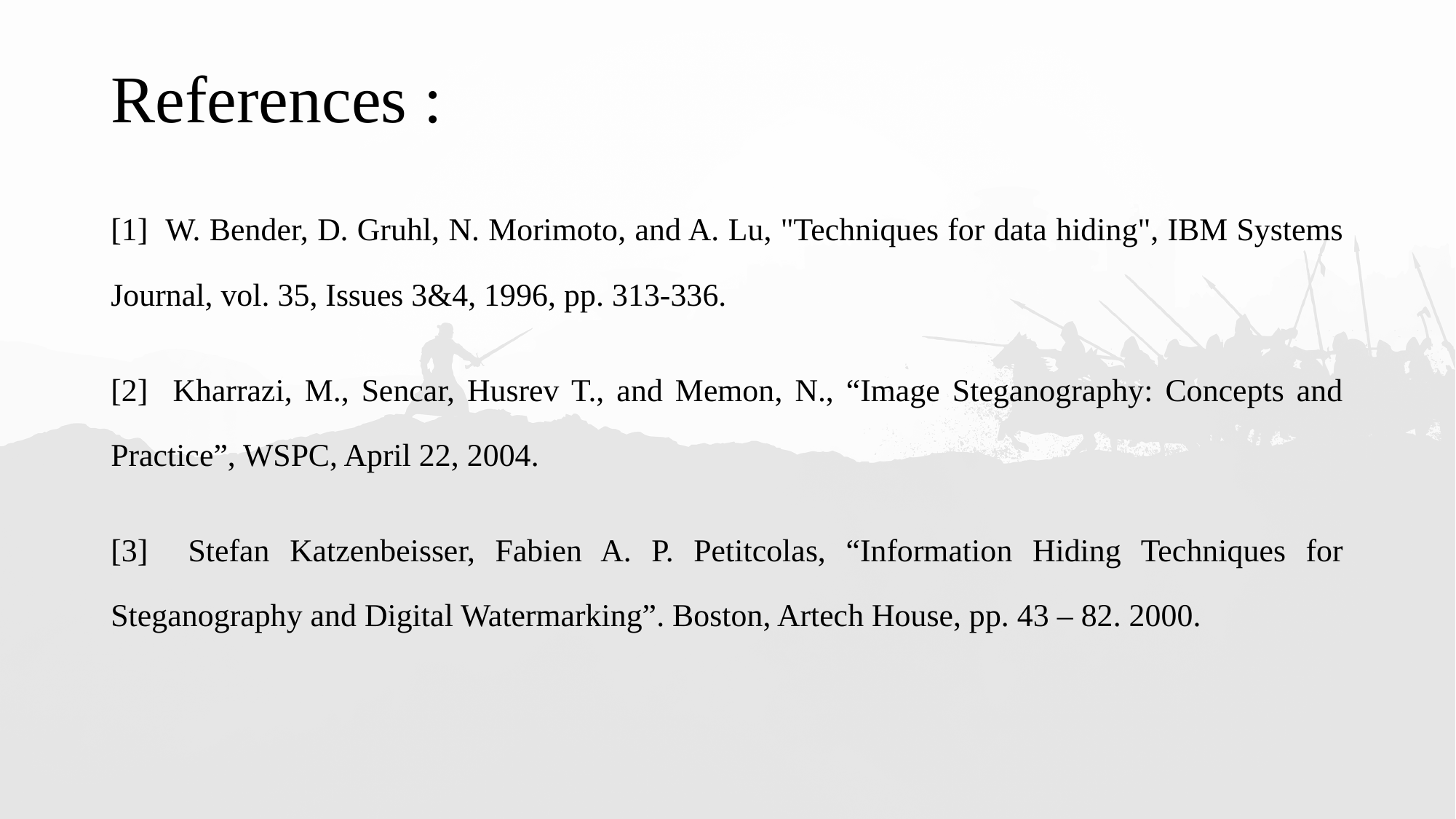

# References :
[1]  W. Bender, D. Gruhl, N. Morimoto, and A. Lu, "Techniques for data hiding", IBM Systems Journal, vol. 35, Issues 3&4, 1996, pp. 313-336.
[2]  Kharrazi, M., Sencar, Husrev T., and Memon, N., “Image Steganography: Concepts and Practice”, WSPC, April 22, 2004.
[3]  Stefan Katzenbeisser, Fabien A. P. Petitcolas, “Information Hiding Techniques for Steganography and Digital Watermarking”. Boston, Artech House, pp. 43 – 82. 2000.